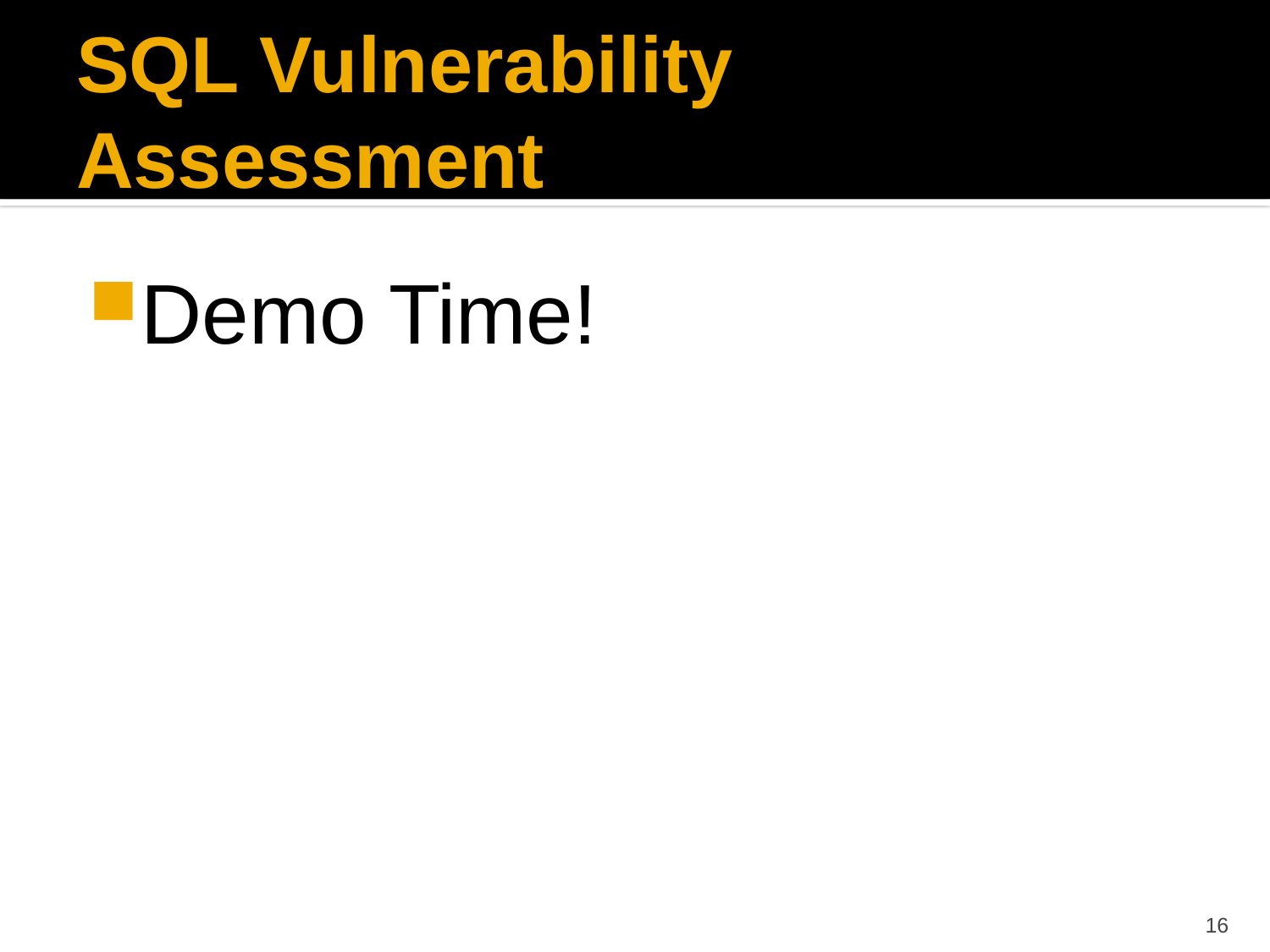

# SQL Vulnerability Assessment
Demo Time!
16